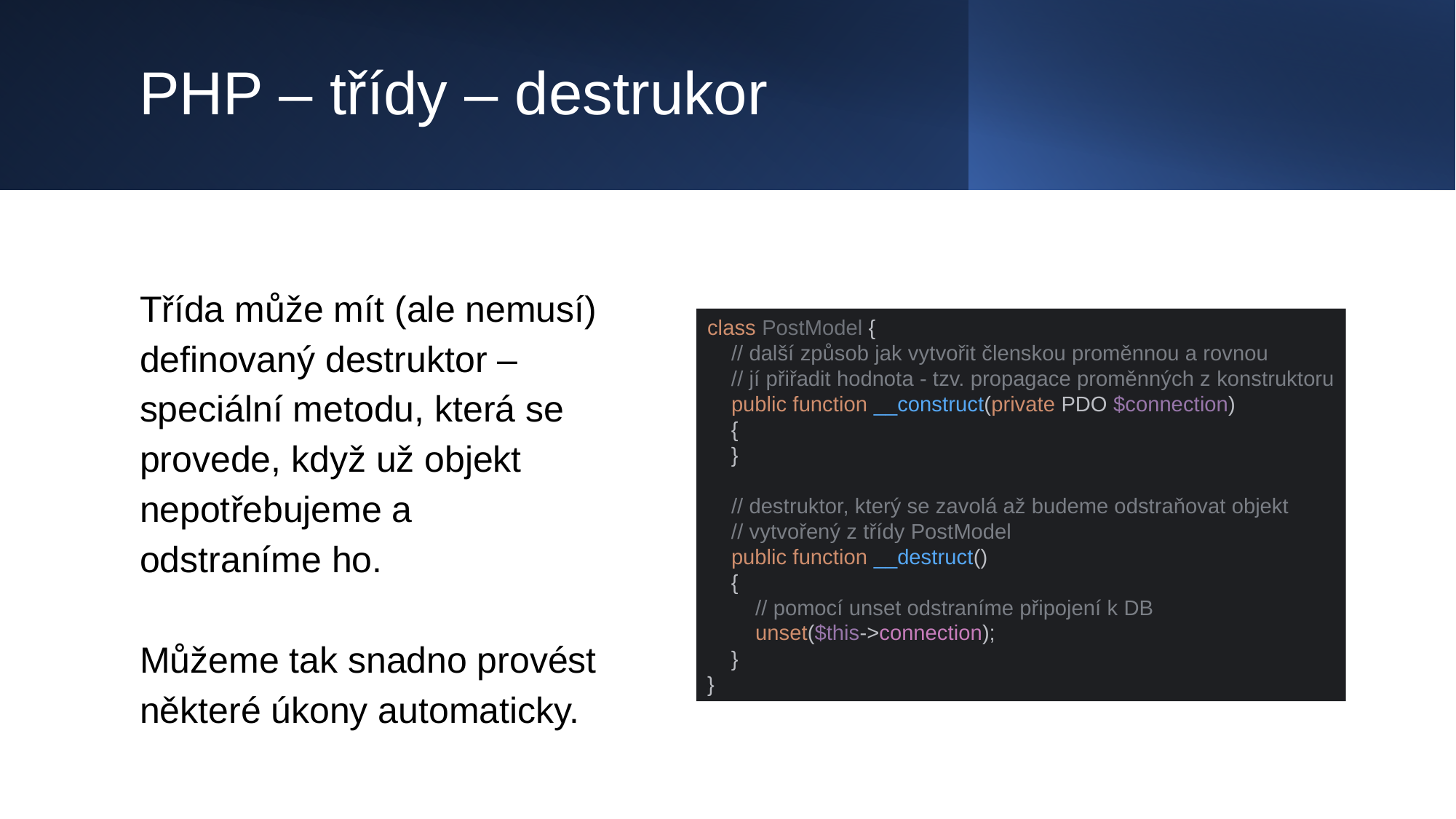

# PHP – třídy – destrukor
Třída může mít (ale nemusí) definovaný destruktor – speciální metodu, která se provede, když už objekt nepotřebujeme a odstraníme ho.

Můžeme tak snadno provést některé úkony automaticky.
class PostModel {
    // další způsob jak vytvořit členskou proměnnou a rovnou
    // jí přiřadit hodnota - tzv. propagace proměnných z konstruktoru
    public function __construct(private PDO $connection)
    {
    }
    // destruktor, který se zavolá až budeme odstraňovat objekt
    // vytvořený z třídy PostModel
    public function __destruct()
    {
        // pomocí unset odstraníme připojení k DB
        unset($this->connection);
    }
}